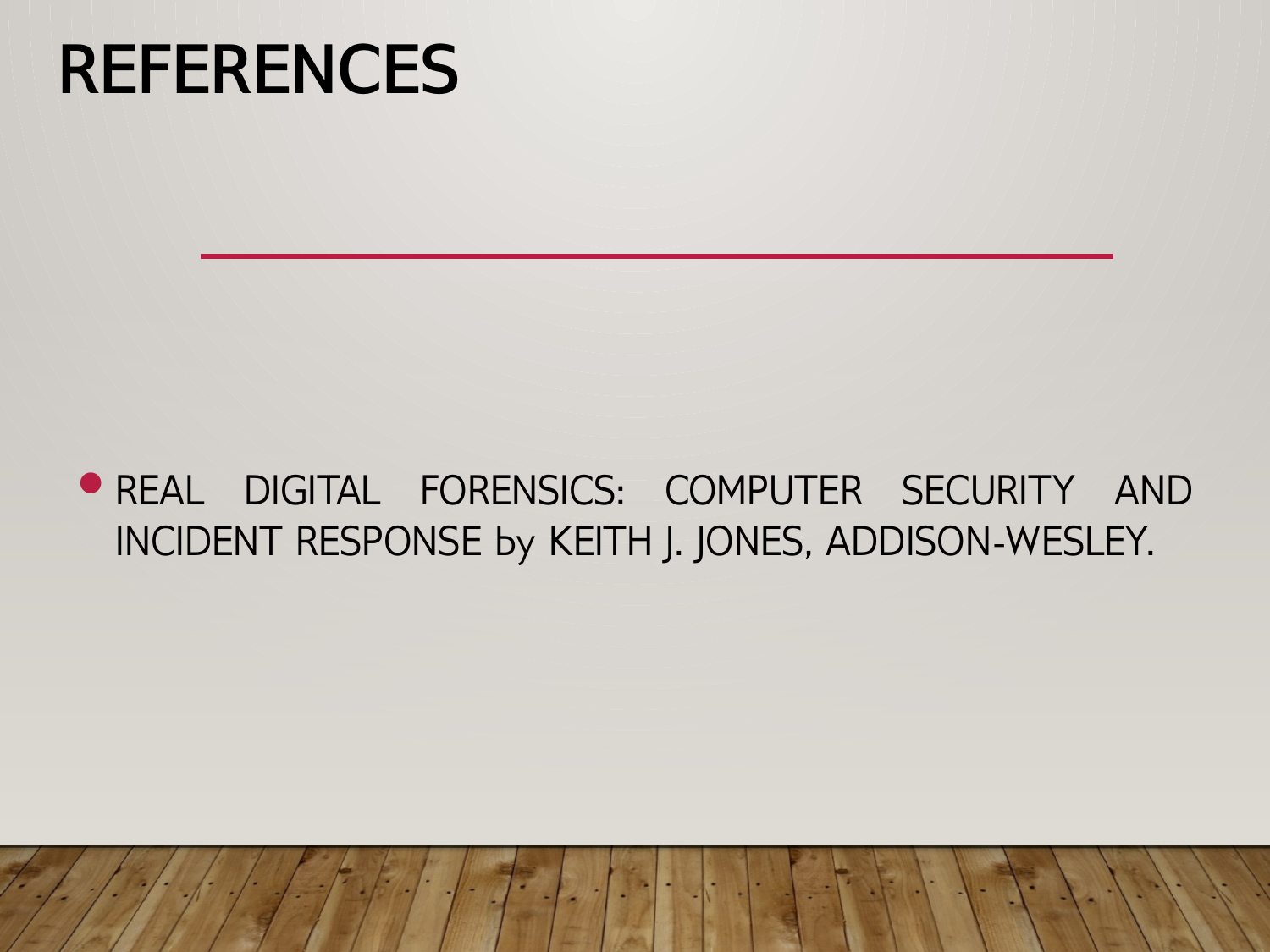

# References
REAL DIGITAL FORENSICS: COMPUTER SECURITY AND INCIDENT RESPONSE by KEITH J. JONES, ADDISON-WESLEY.